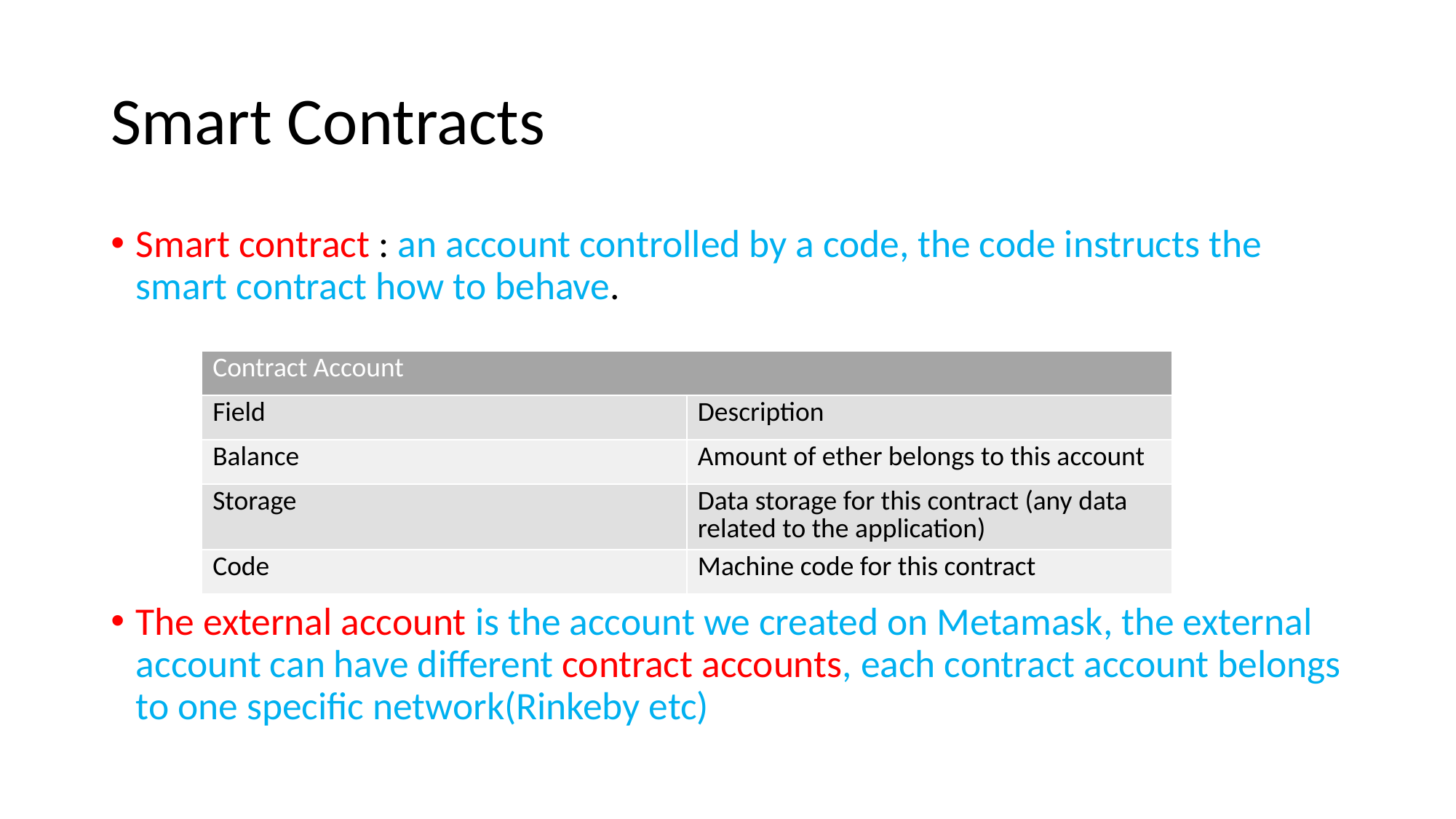

# Smart Contracts
Smart contract : an account controlled by a code, the code instructs the smart contract how to behave.

The external account is the account we created on Metamask, the external account can have different contract accounts, each contract account belongs to one specific network(Rinkeby etc)

| Contract Account |  |
| --- | --- |
| Field | Description |
| Balance | Amount of ether belongs to this account |
| Storage | Data storage for this contract (any data related to the application) |
| Code | Machine code for this contract |